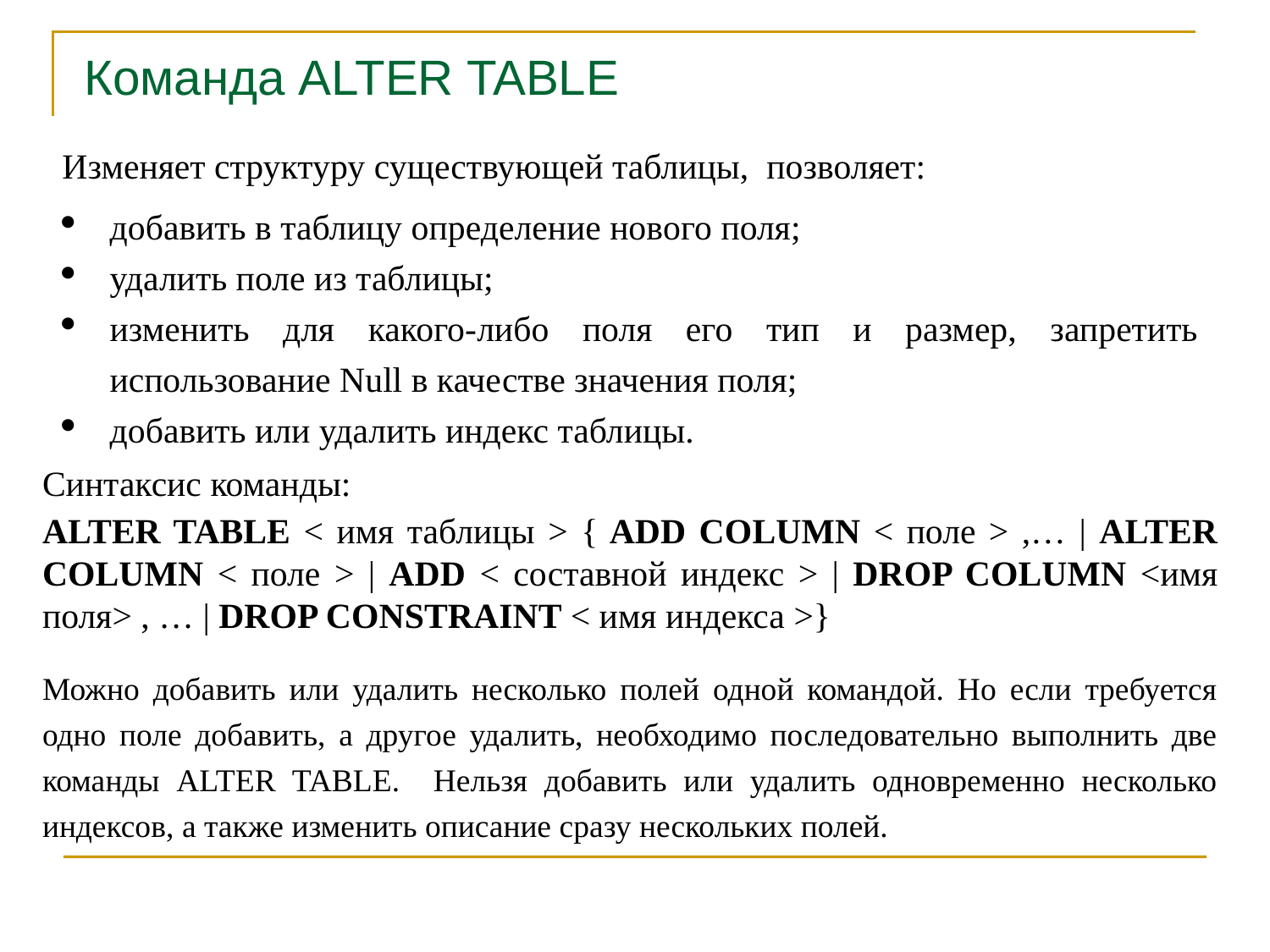

Команда ALTER TABLE
Изменяет структуру существующей таблицы,  позволяет:
добавить в таблицу определение нового поля;
удалить поле из таблицы;
изменить для какого-либо поля его тип и размер, запретить использование Null в качестве значения поля;
добавить или удалить индекс таблицы.
Синтаксис команды:
ALTER TABLE < имя таблицы > { ADD COLUMN < поле > ,… | ALTER COLUMN < поле > | ADD < составной индекс > | DROP COLUMN <имя поля> , … | DROP CONSTRAINT < имя индекса >}
Можно добавить или удалить несколько полей одной командой. Но если требуется одно поле добавить, а другое удалить, необходимо последовательно выполнить две команды ALTER TABLE.  Нельзя добавить или удалить одновременно несколько индексов, а также изменить описание сразу нескольких полей.
13